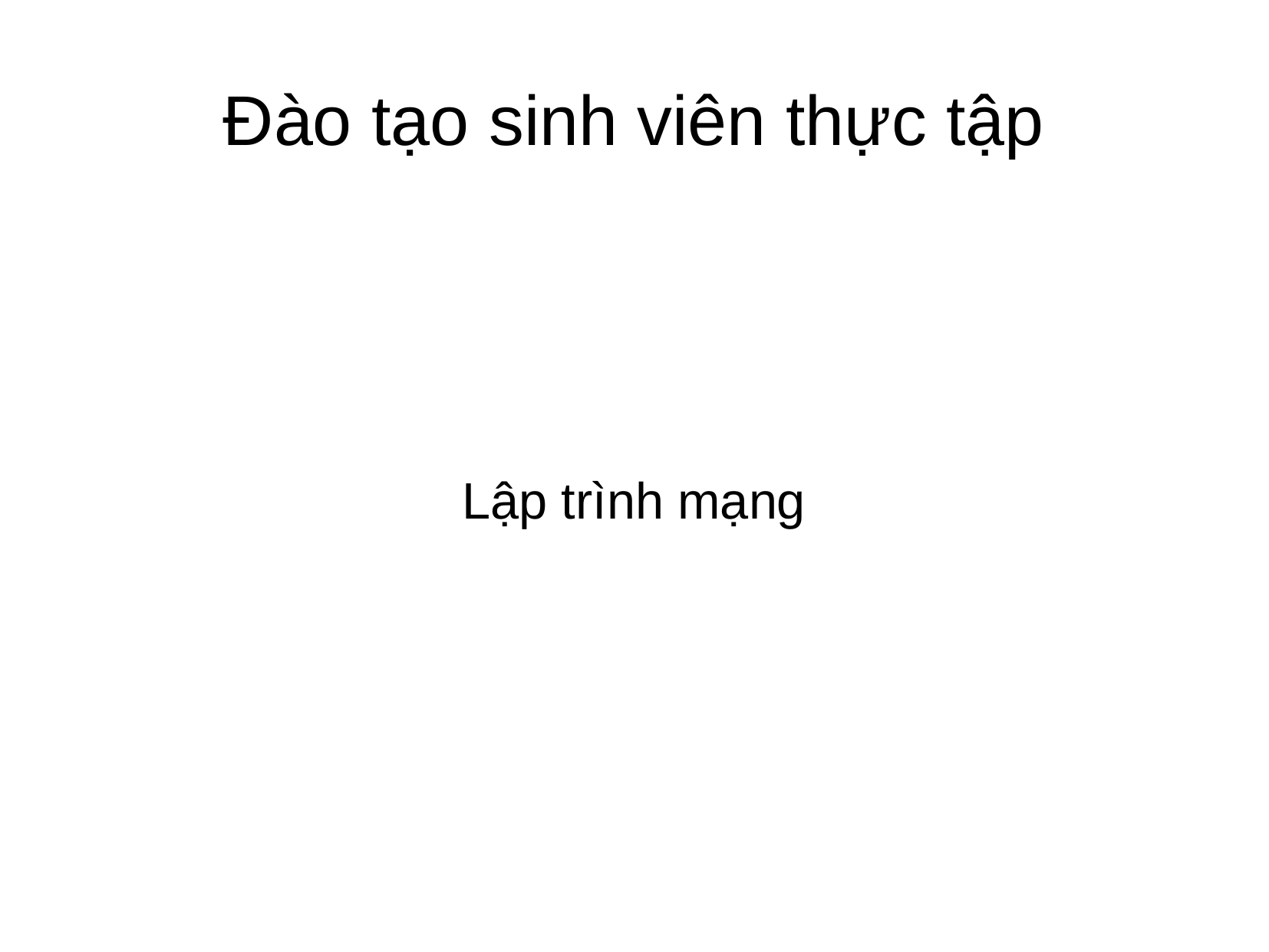

Đào tạo sinh viên thực tập
Lập trình mạng